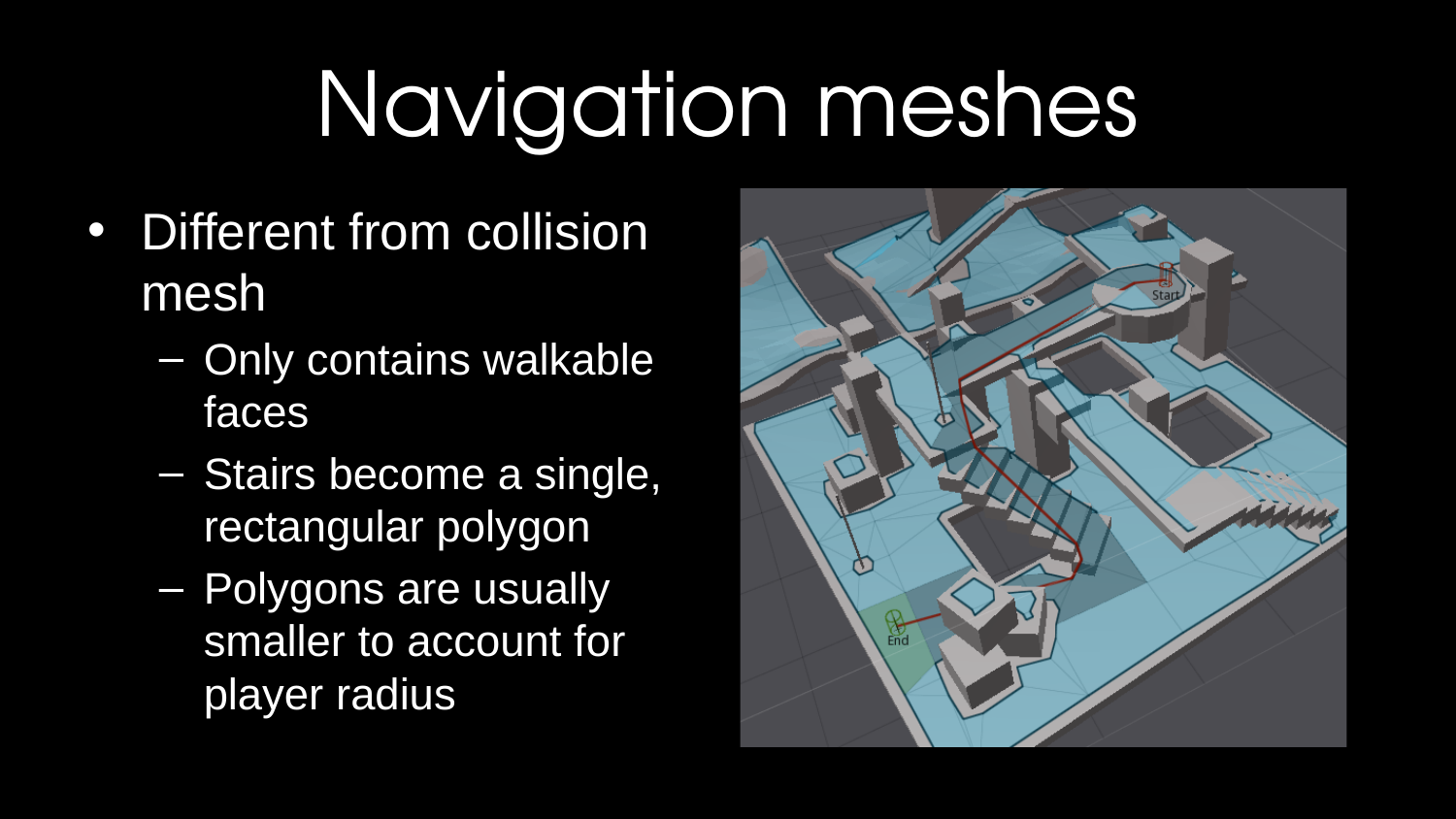

# Navigation meshes

Different from collision mesh
Only contains walkable faces
Stairs become a single, rectangular polygon
Polygons are usually smaller to account for player radius